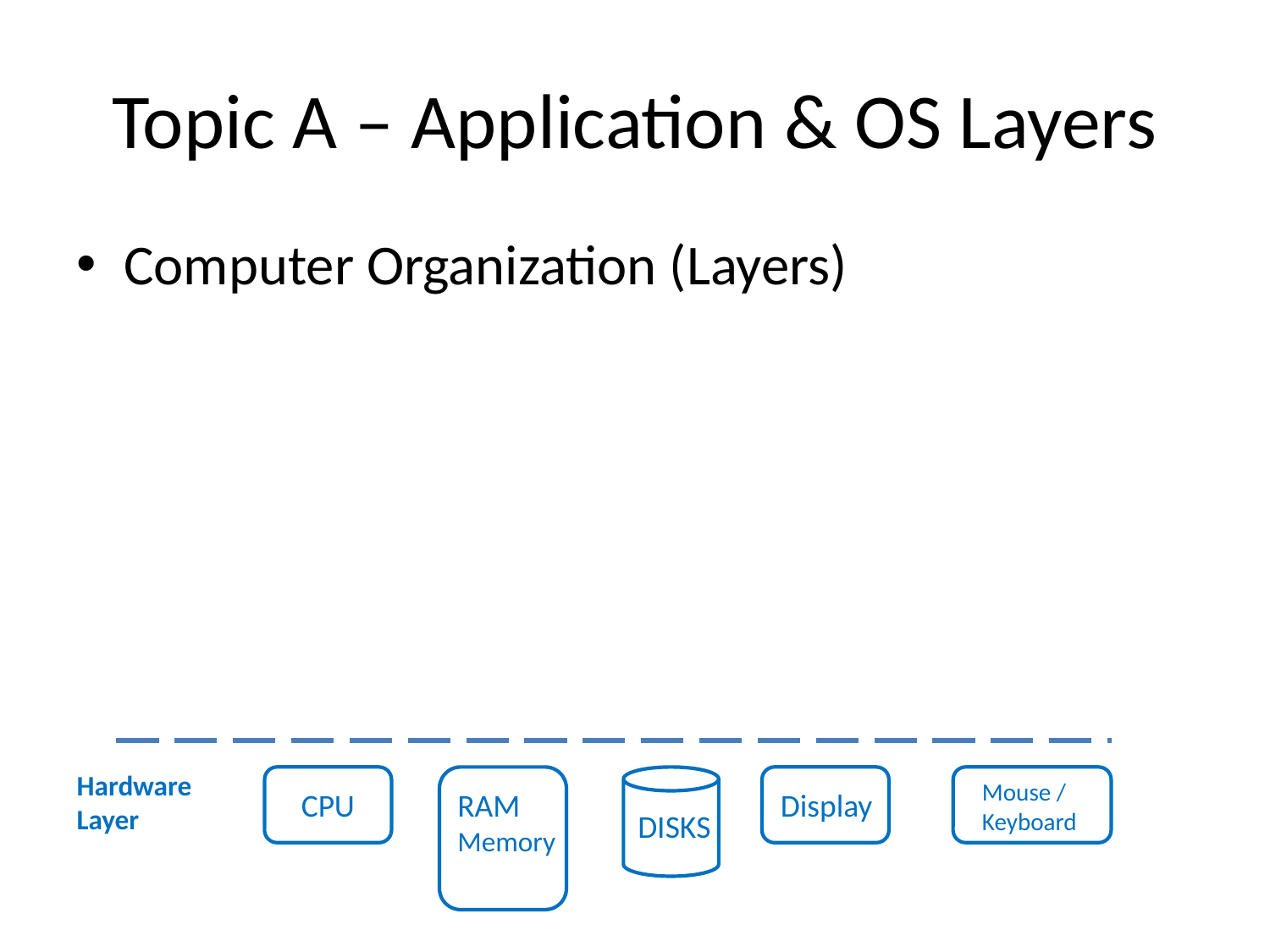

# Topic A – Application & OS Layers
Computer Organization (Layers)
Hardware
Layer

Mouse /
Keyboard
CPU
RAM
Memory
Display
DISKS